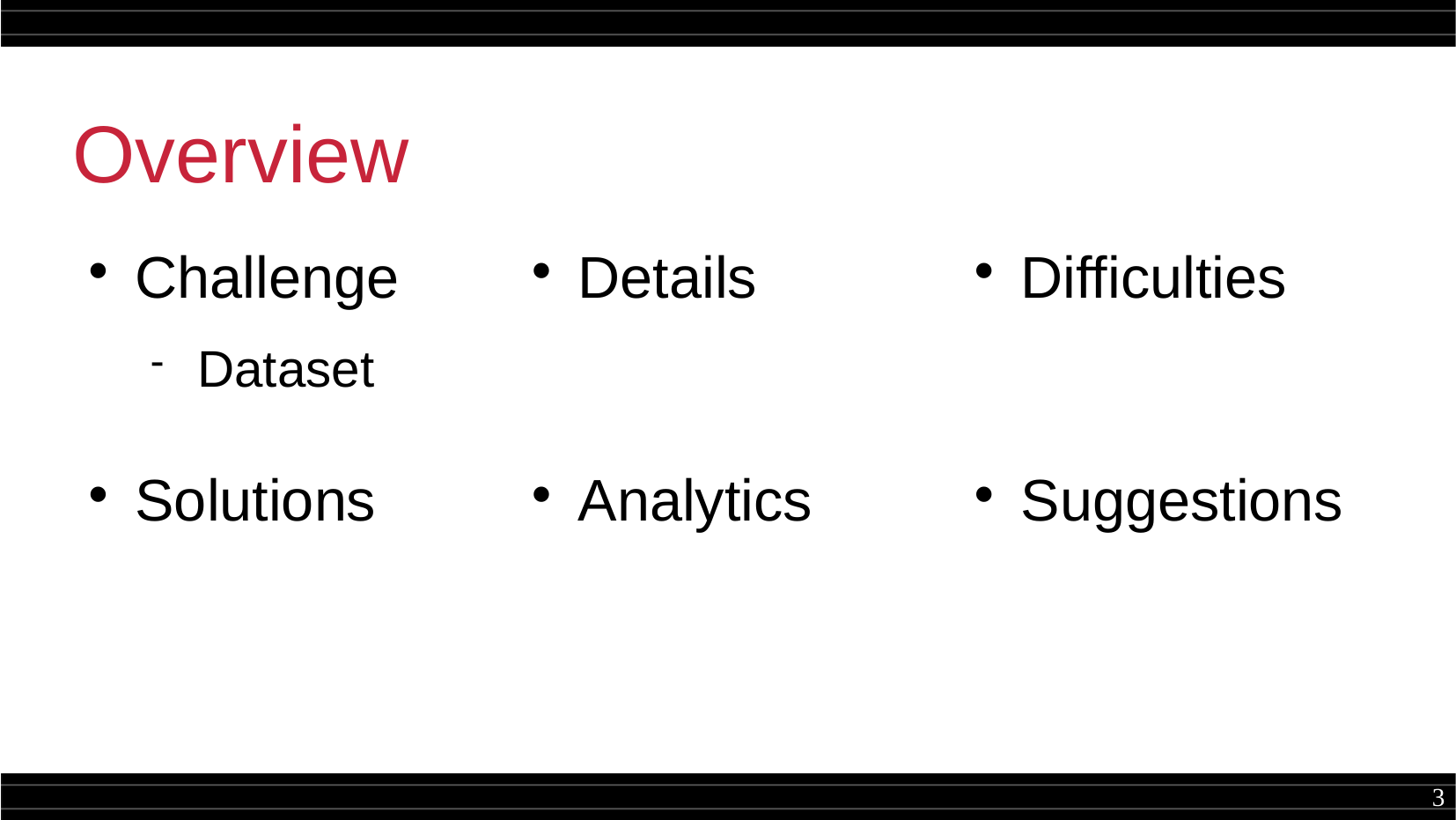

Overview
Challenge
Dataset
Details
Difficulties
Solutions
Analytics
Suggestions